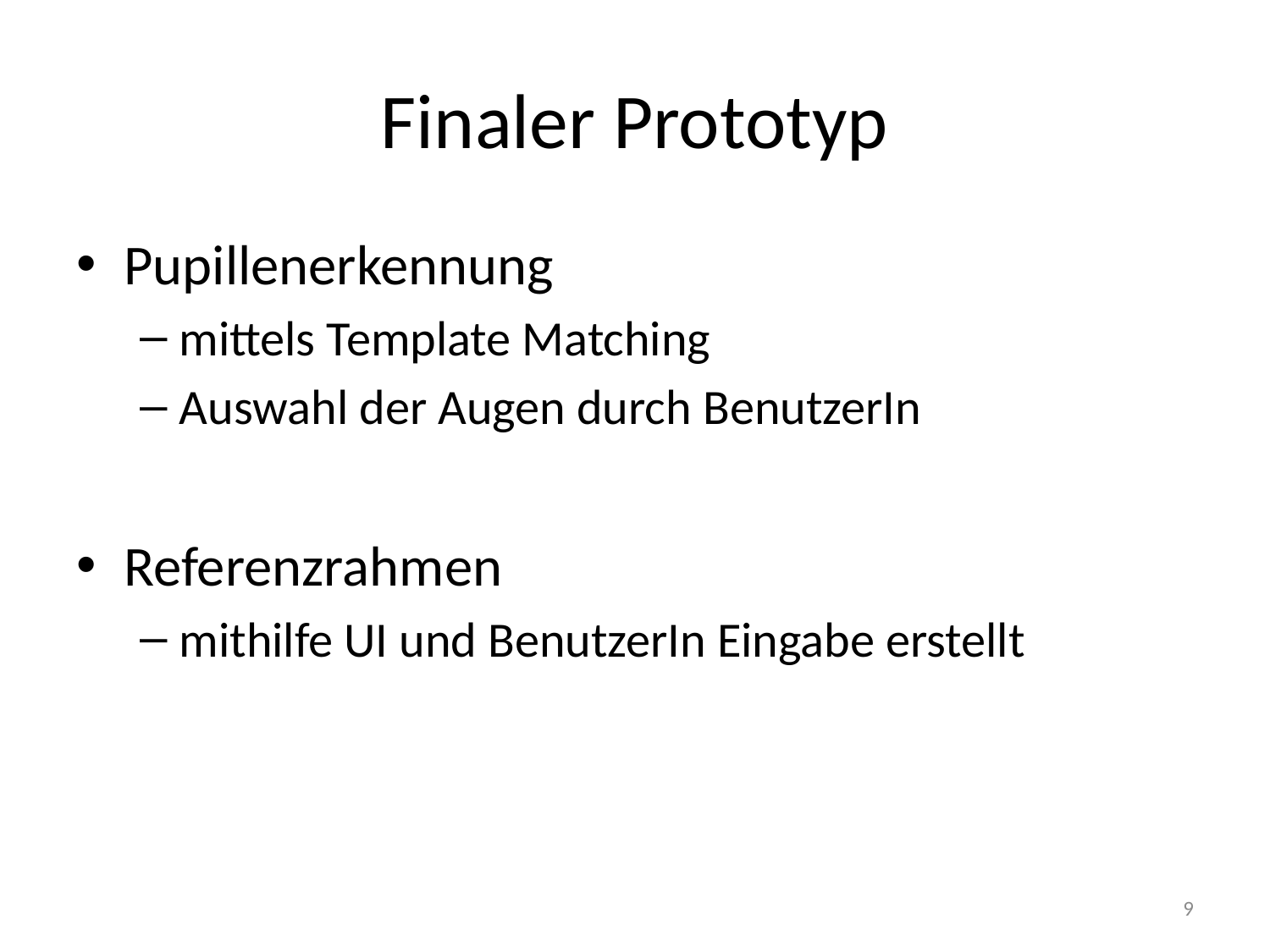

# Finaler Prototyp
Pupillenerkennung
mittels Template Matching
Auswahl der Augen durch BenutzerIn

Referenzrahmen
mithilfe UI und BenutzerIn Eingabe erstellt
9